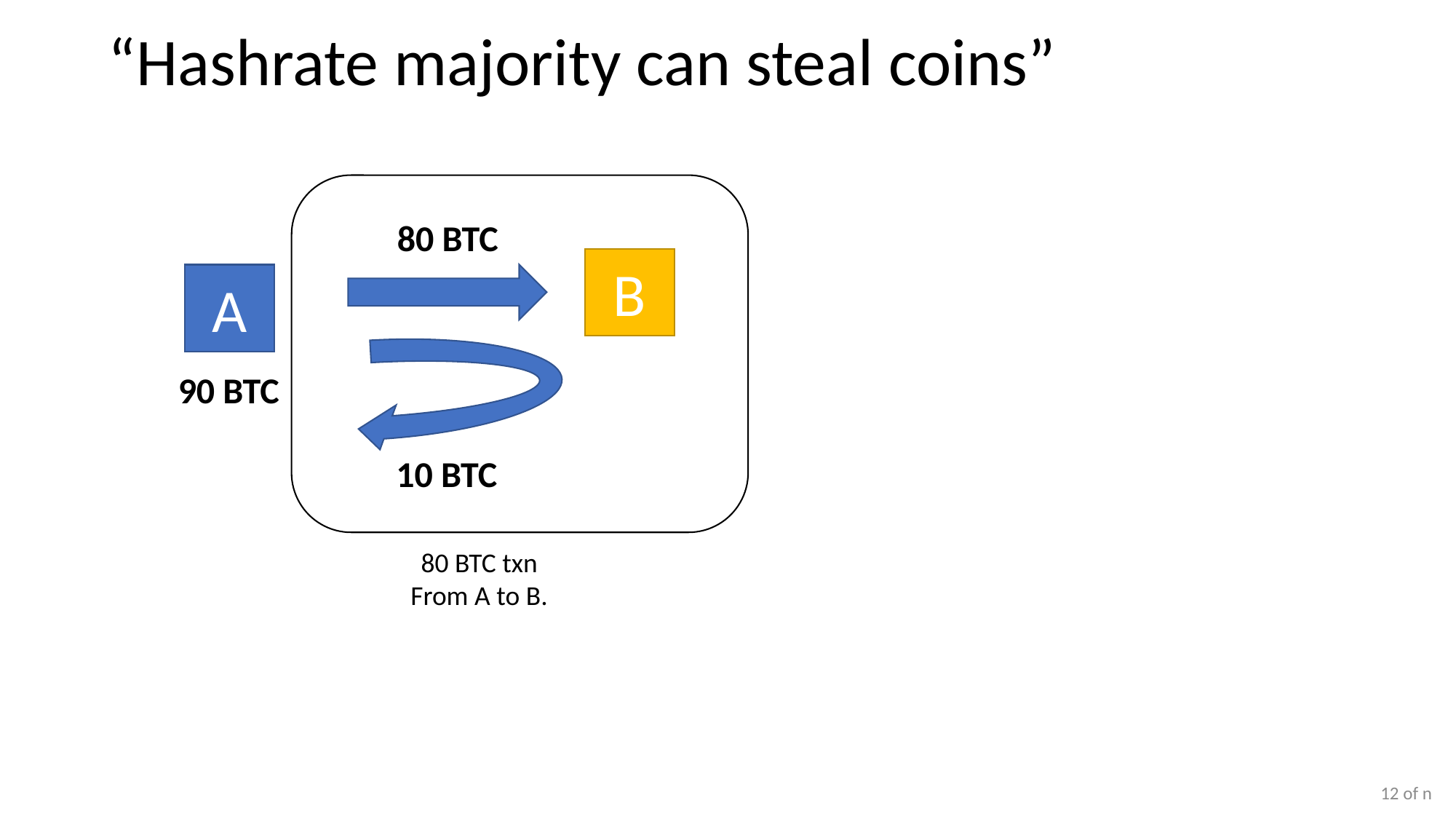

# “Hashrate majority can steal coins”

80 BTC
B
A

90 BTC
10 BTC
80 BTC txn
From A to B.
12